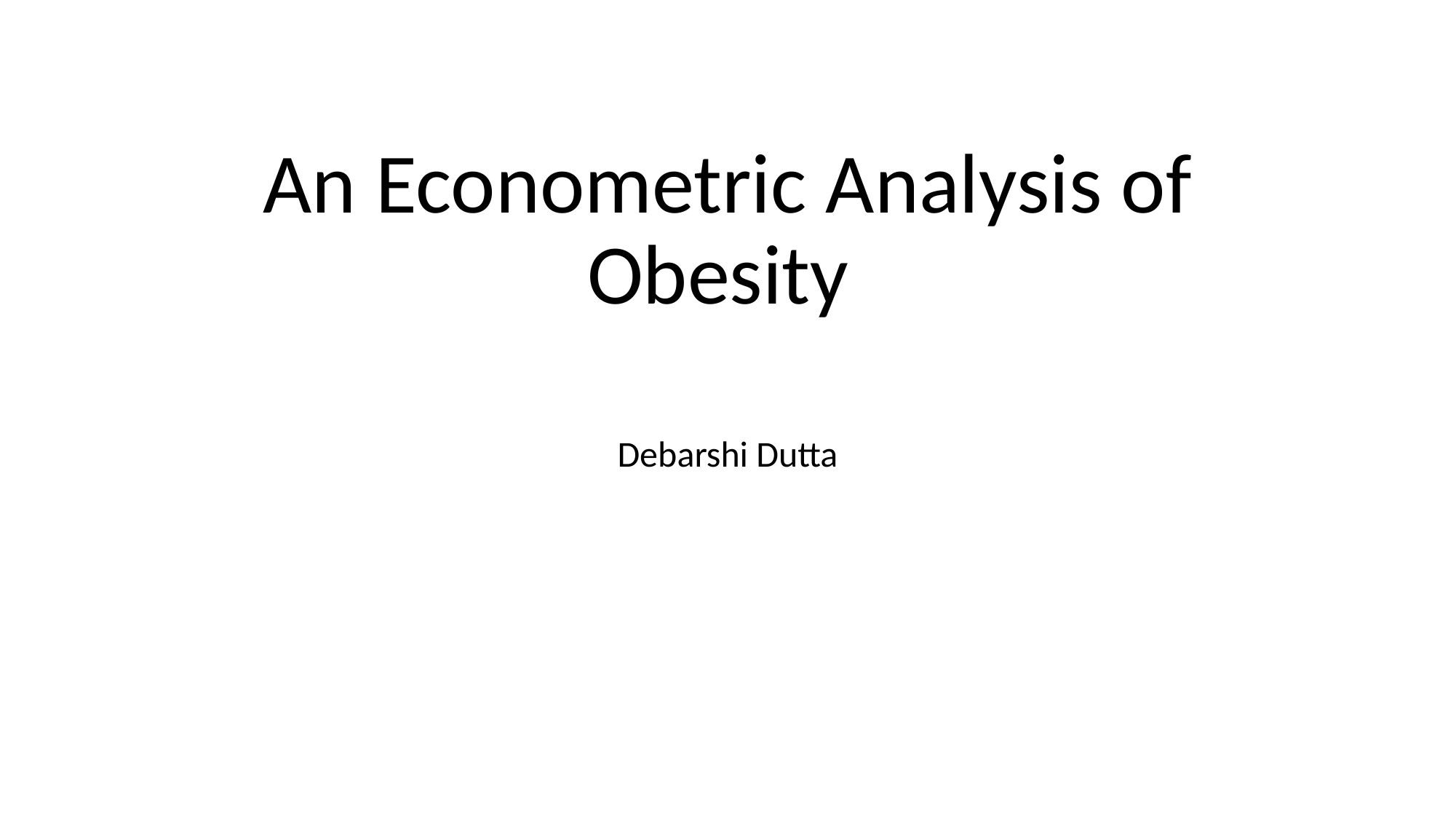

# An Econometric Analysis of Obesity
Debarshi Dutta